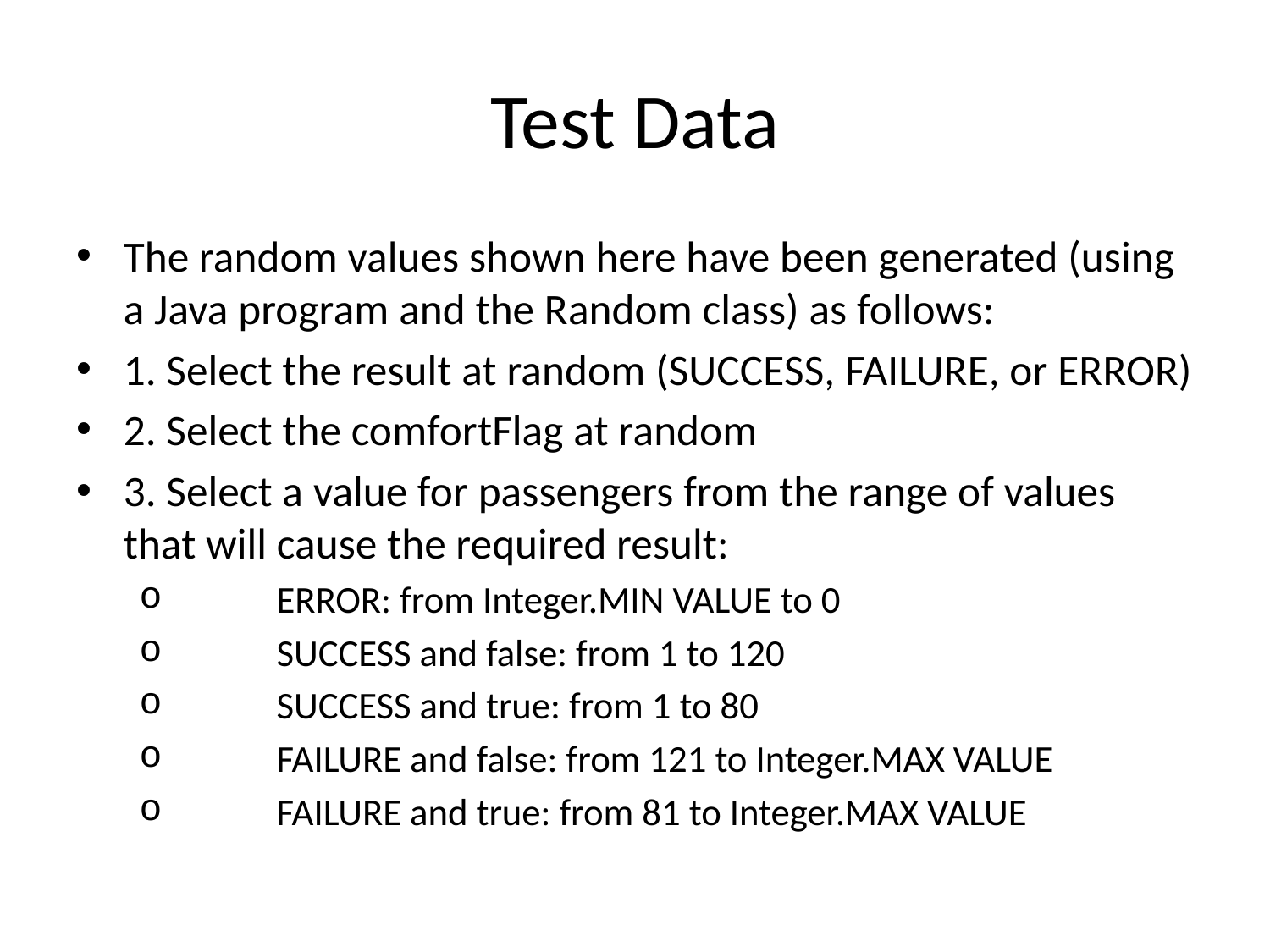

# Test Data
The random values shown here have been generated (using a Java program and the Random class) as follows:
1. Select the result at random (SUCCESS, FAILURE, or ERROR)
2. Select the comfortFlag at random
3. Select a value for passengers from the range of values that will cause the required result:
	ERROR: from Integer.MIN VALUE to 0
	SUCCESS and false: from 1 to 120
	SUCCESS and true: from 1 to 80
	FAILURE and false: from 121 to Integer.MAX VALUE
	FAILURE and true: from 81 to Integer.MAX VALUE